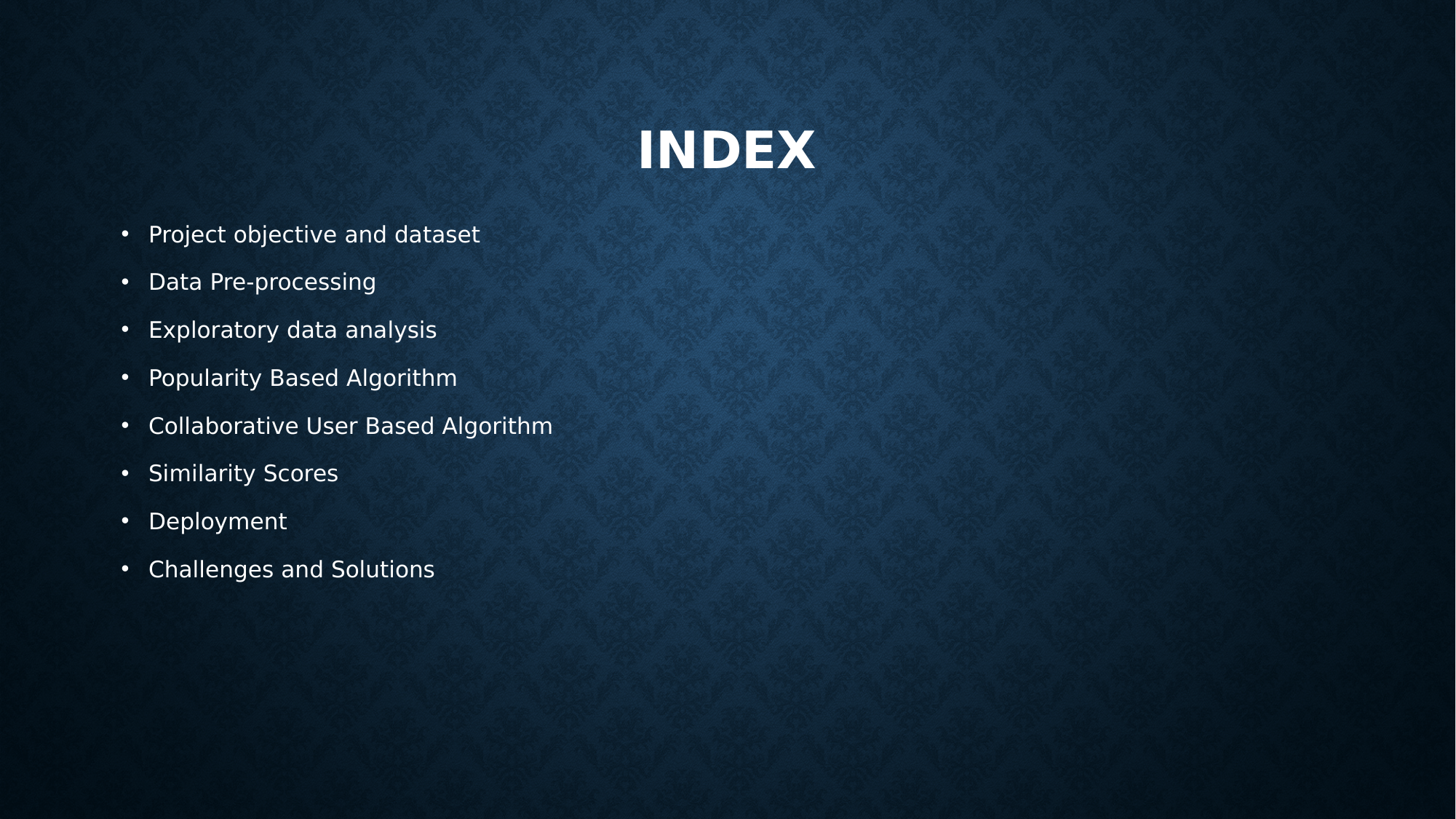

# INDEX
Project objective and dataset
Data Pre-processing
Exploratory data analysis
Popularity Based Algorithm
Collaborative User Based Algorithm
Similarity Scores
Deployment
Challenges and Solutions